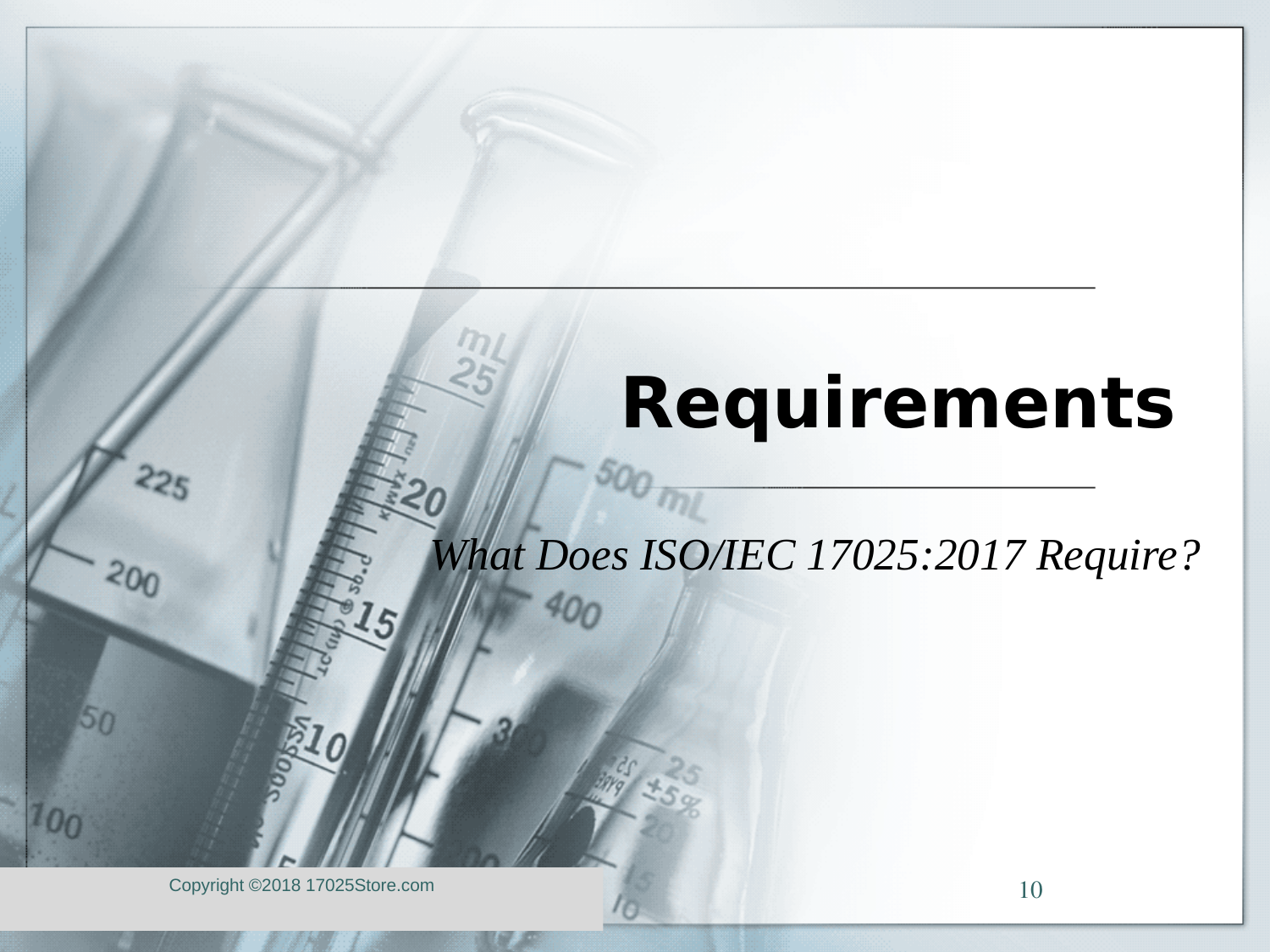

# Requirements
What Does ISO/IEC 17025:2017 Require?
Copyright ©2018 17025Store.com
10